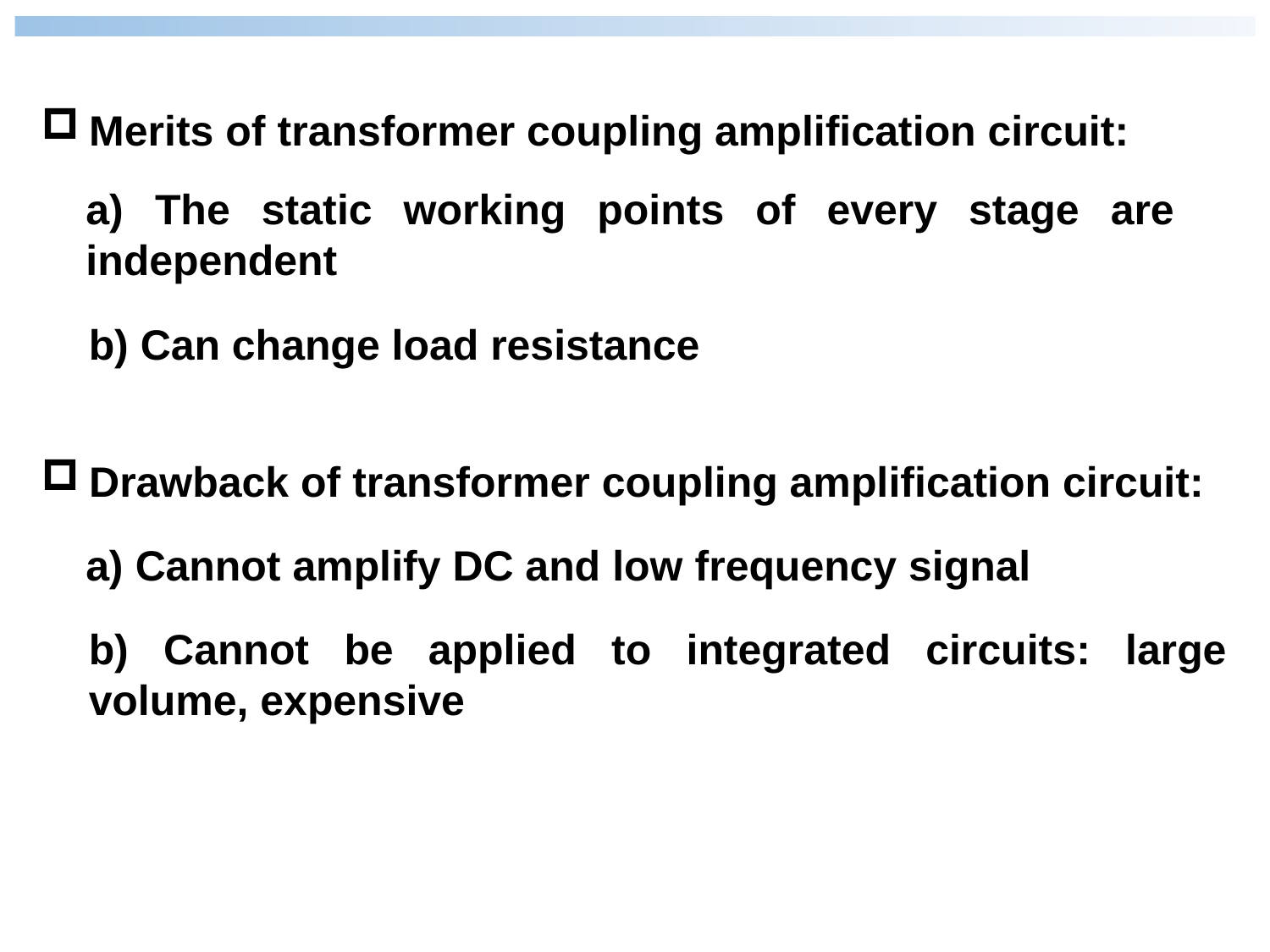

Merits of transformer coupling amplification circuit:
a) The static working points of every stage are independent
b) Can change load resistance
Drawback of transformer coupling amplification circuit:
a) Cannot amplify DC and low frequency signal
b) Cannot be applied to integrated circuits: large volume, expensive